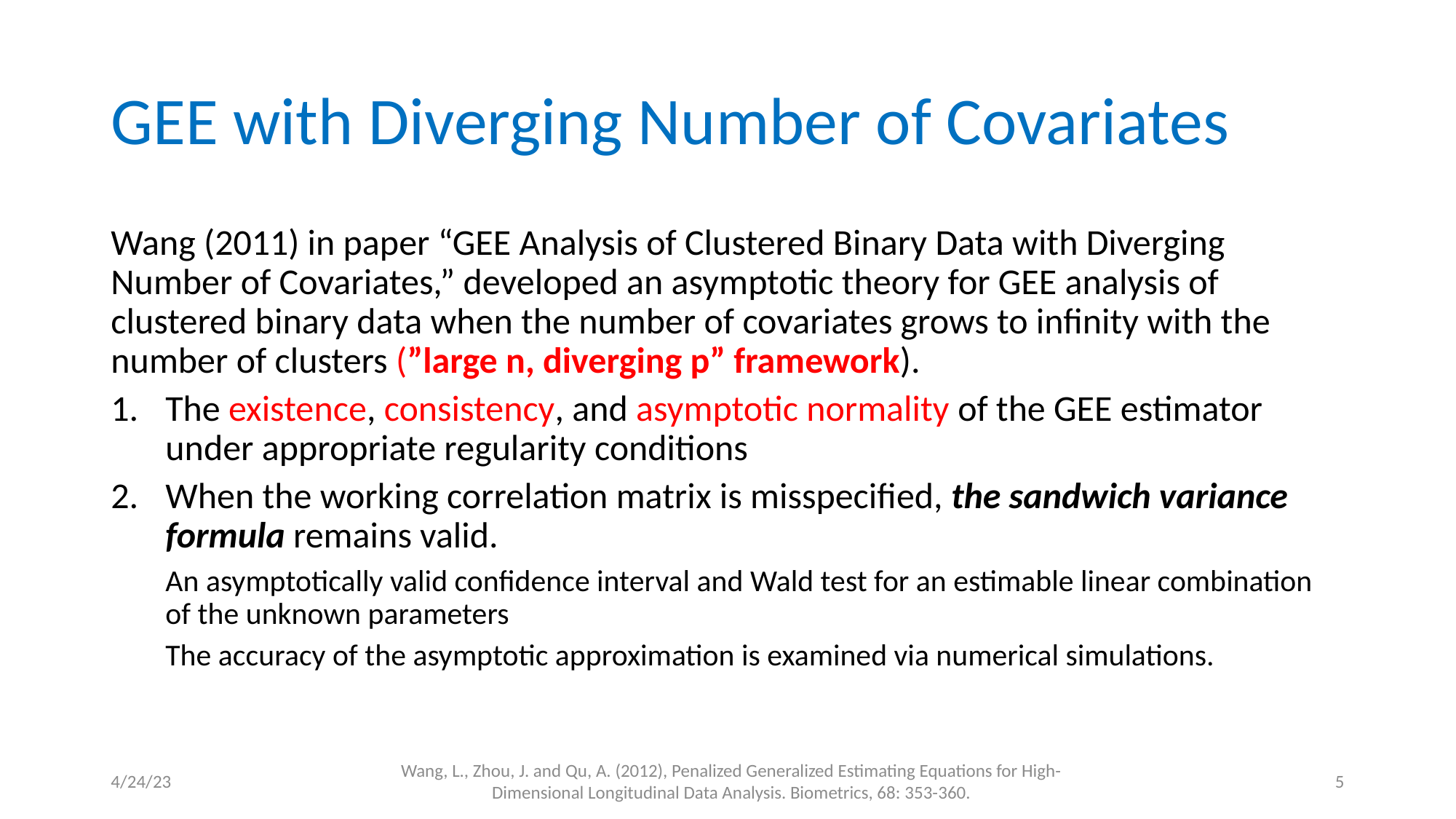

# GEE with Diverging Number of Covariates
Wang (2011) in paper “GEE Analysis of Clustered Binary Data with Diverging Number of Covariates,” developed an asymptotic theory for GEE analysis of clustered binary data when the number of covariates grows to infinity with the number of clusters (”large n, diverging p” framework).
The existence, consistency, and asymptotic normality of the GEE estimator under appropriate regularity conditions
When the working correlation matrix is misspecified, the sandwich variance formula remains valid.
An asymptotically valid confidence interval and Wald test for an estimable linear combination of the unknown parameters
The accuracy of the asymptotic approximation is examined via numerical simulations.

4/24/23
Wang, L., Zhou, J. and Qu, A. (2012), Penalized Generalized Estimating Equations for High-Dimensional Longitudinal Data Analysis. Biometrics, 68: 353-360.
5